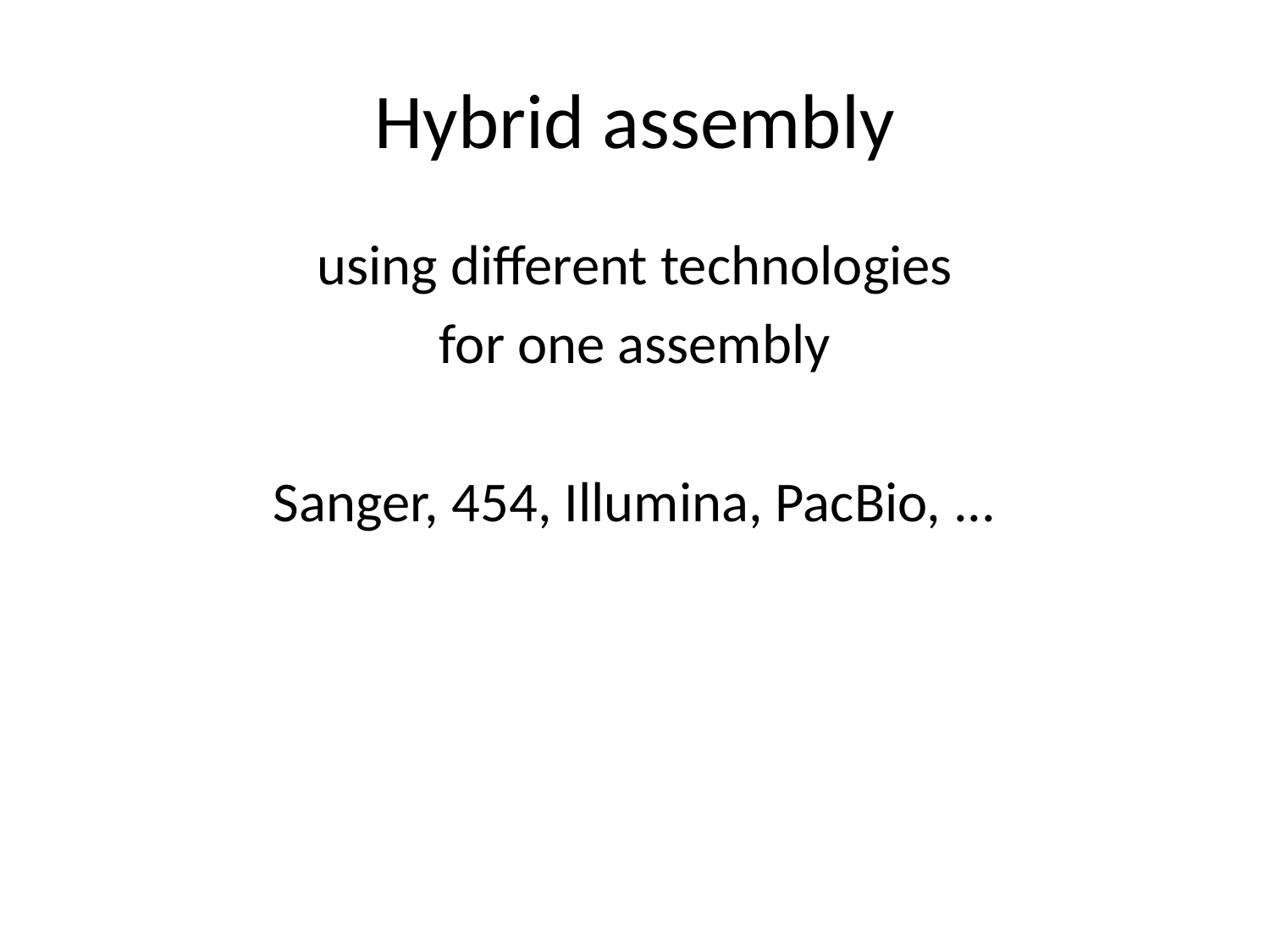

# Hybrid assembly
using different technologies
for one assembly

Sanger, 454, Illumina, PacBio, ...